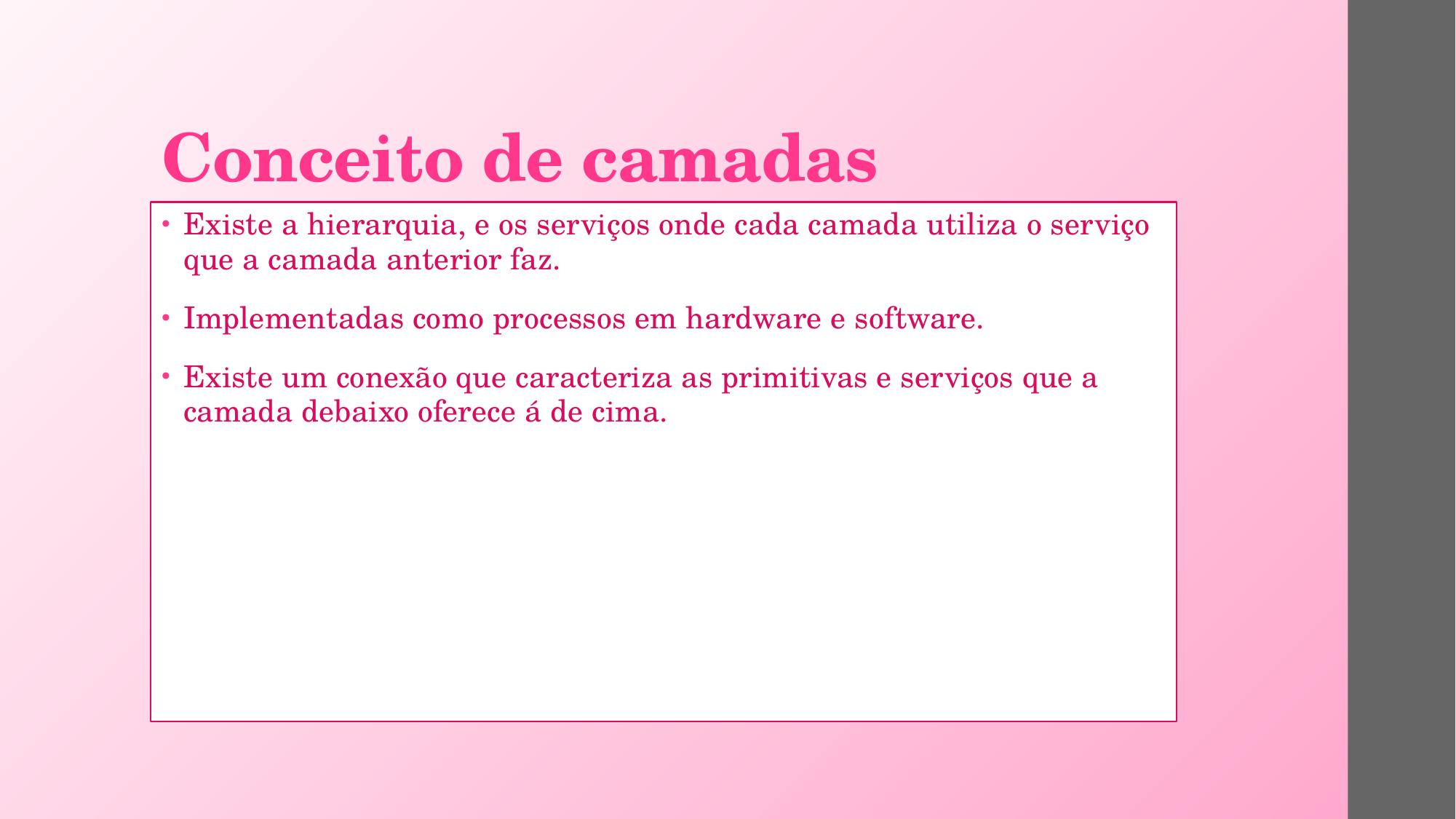

# Conceito de camadas
Existe a hierarquia, e os serviços onde cada camada utiliza o serviço que a camada anterior faz.
Implementadas como processos em hardware e software.
Existe um conexão que caracteriza as primitivas e serviços que a camada debaixo oferece á de cima.